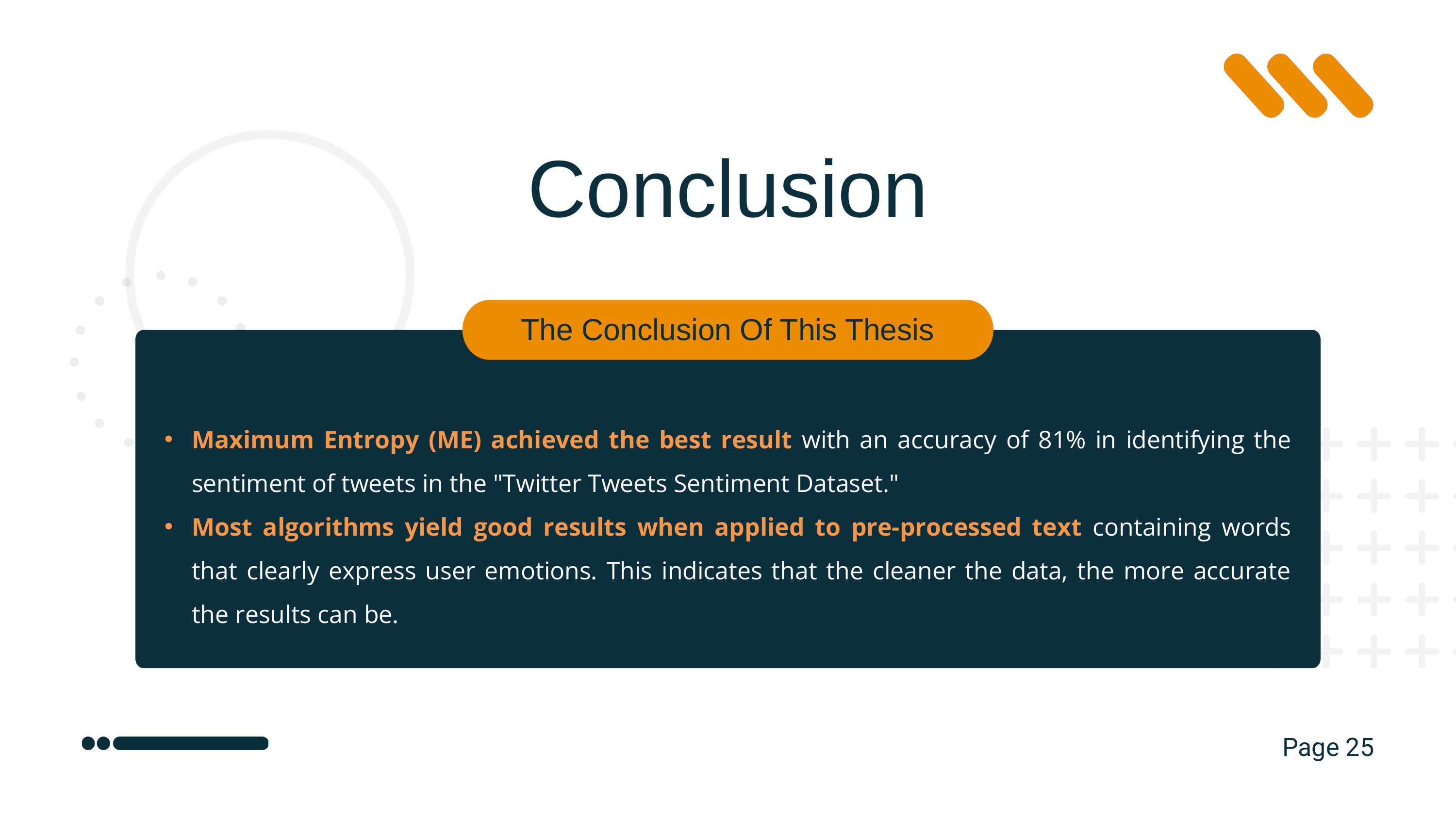

Conclusion

The Conclusion Of This Thesis

Maximum Entropy (ME) achieved the best result with an accuracy of 81% in identifying the sentiment of tweets in the "Twitter Tweets Sentiment Dataset."
Most algorithms yield good results when applied to pre-processed text containing words that clearly express user emotions. This indicates that the cleaner the data, the more accurate the results can be.

Page 25